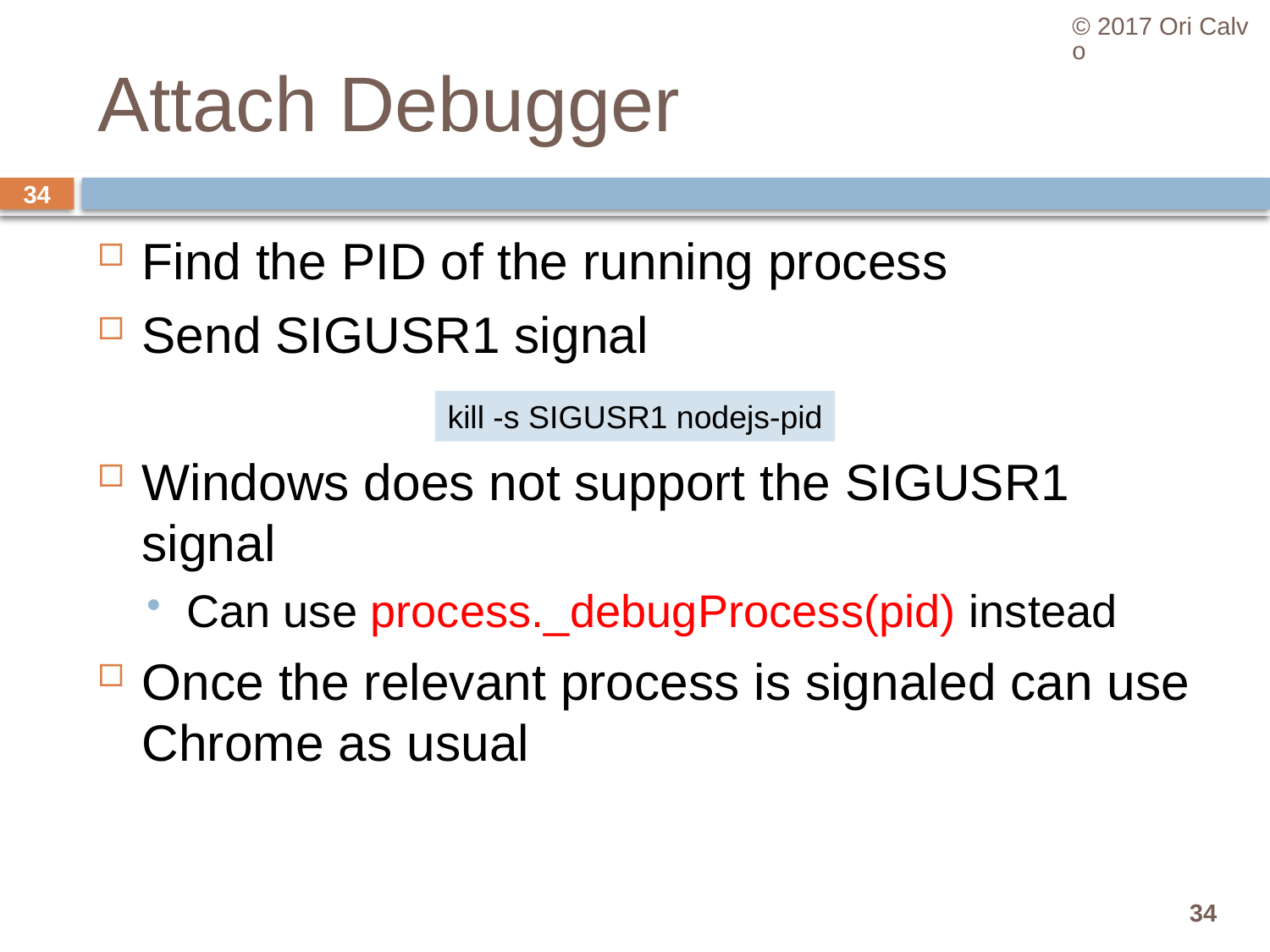

© 2017 Ori Calvo
# Attach Debugger
34
Find the PID of the running process
Send SIGUSR1 signal

Windows does not support the SIGUSR1 signal
Can use process._debugProcess(pid) instead
Once the relevant process is signaled can use Chrome as usual
kill -s SIGUSR1 nodejs-pid